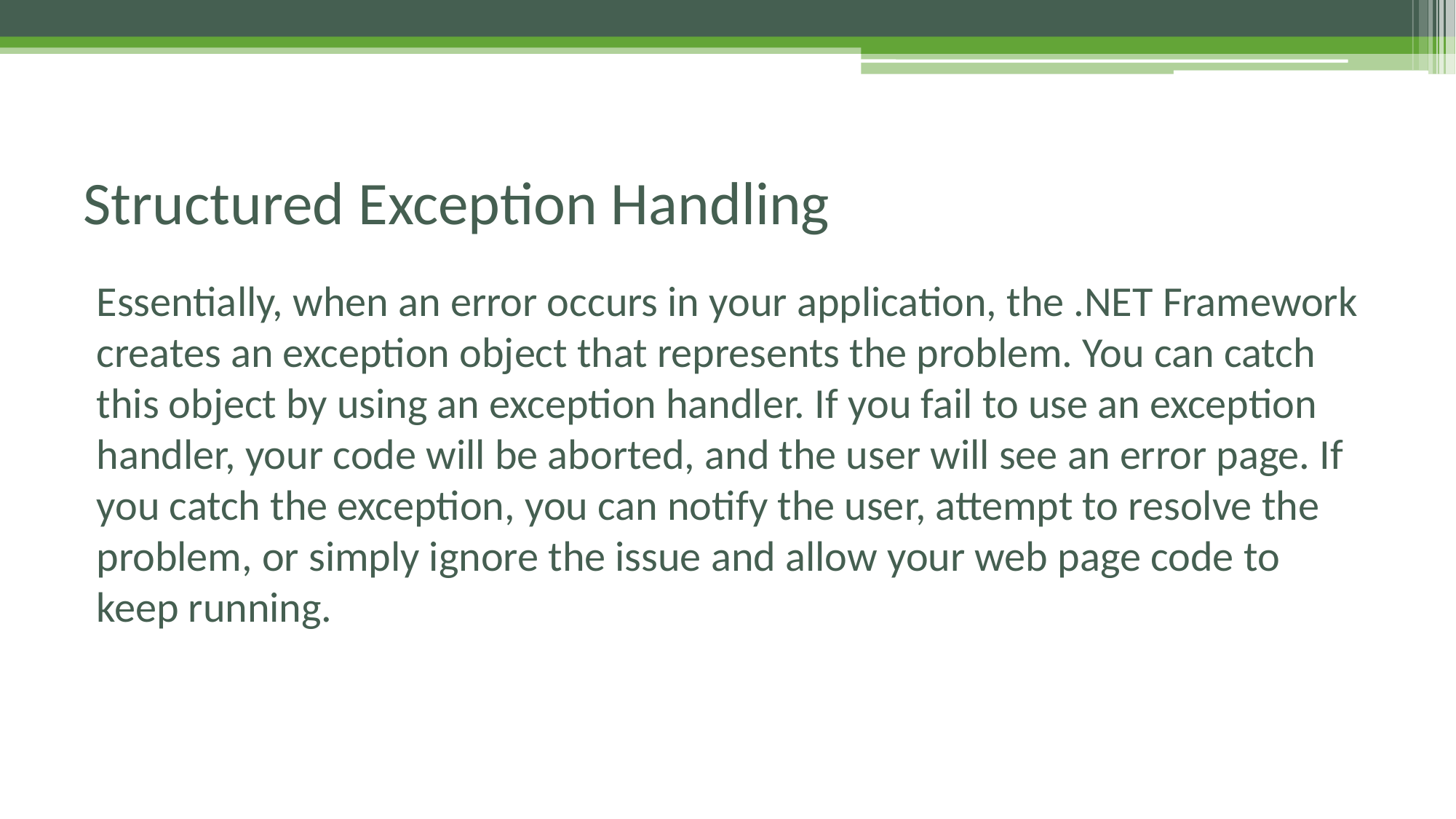

# Structured Exception Handling
Essentially, when an error occurs in your application, the .NET Framework creates an exception object that represents the problem. You can catch this object by using an exception handler. If you fail to use an exception handler, your code will be aborted, and the user will see an error page. If you catch the exception, you can notify the user, attempt to resolve the problem, or simply ignore the issue and allow your web page code to keep running.